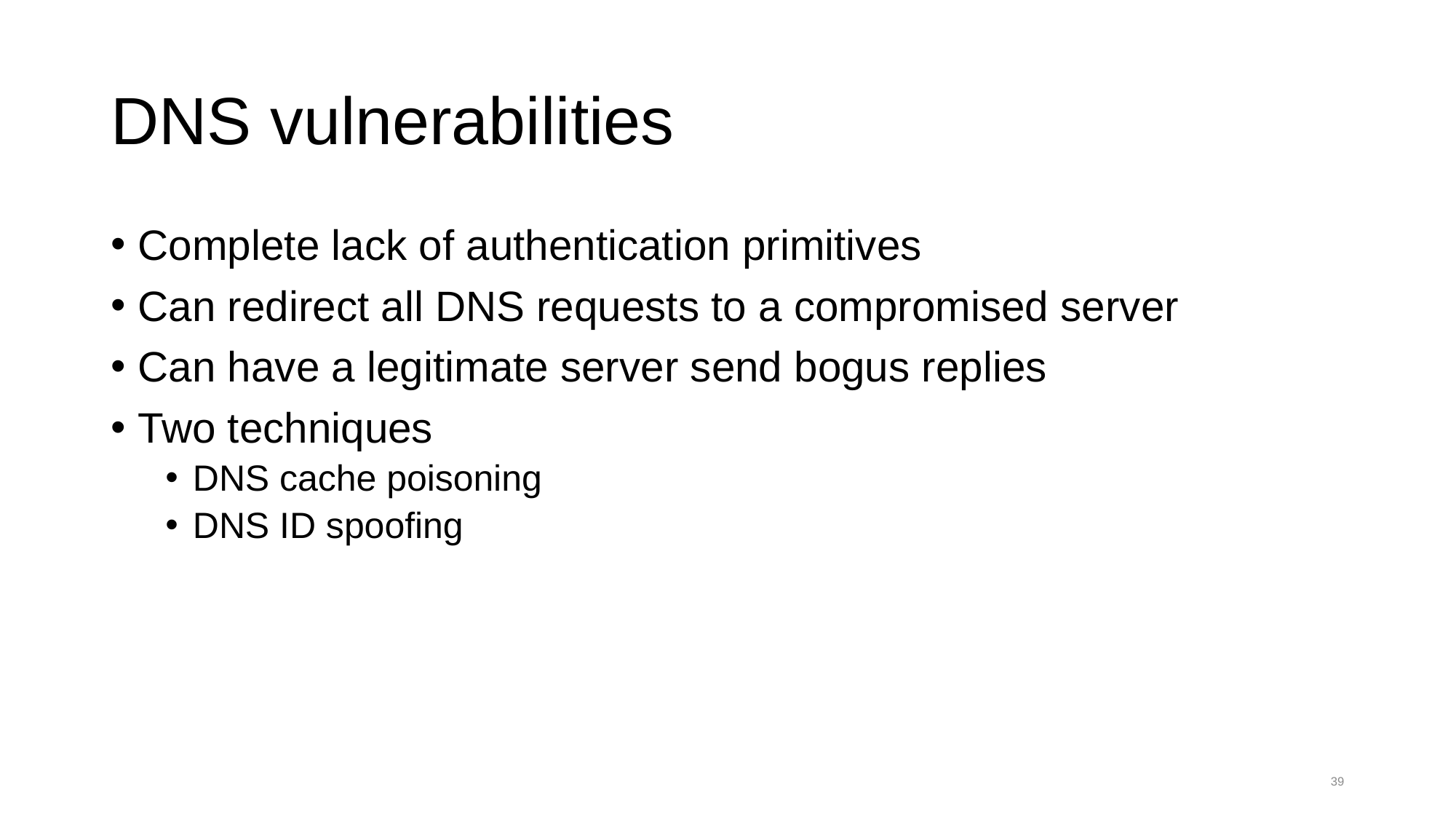

# DNS vulnerabilities
Complete lack of authentication primitives
Can redirect all DNS requests to a compromised server
Can have a legitimate server send bogus replies
Two techniques
DNS cache poisoning
DNS ID spoofing
39